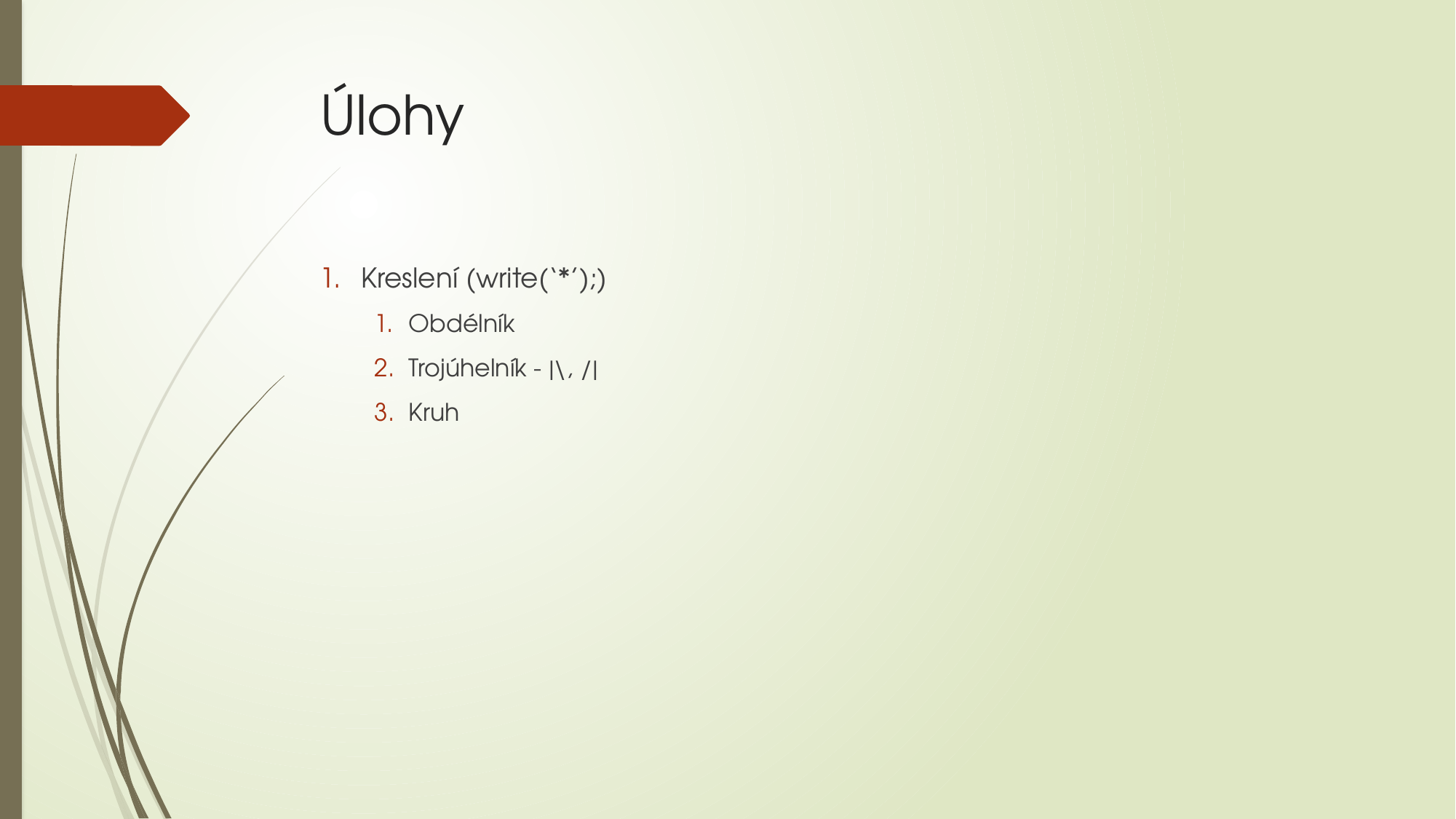

# Úlohy
Kreslení (write(‘*’);)
Obdélník
Trojúhelník - |\, /|
Kruh